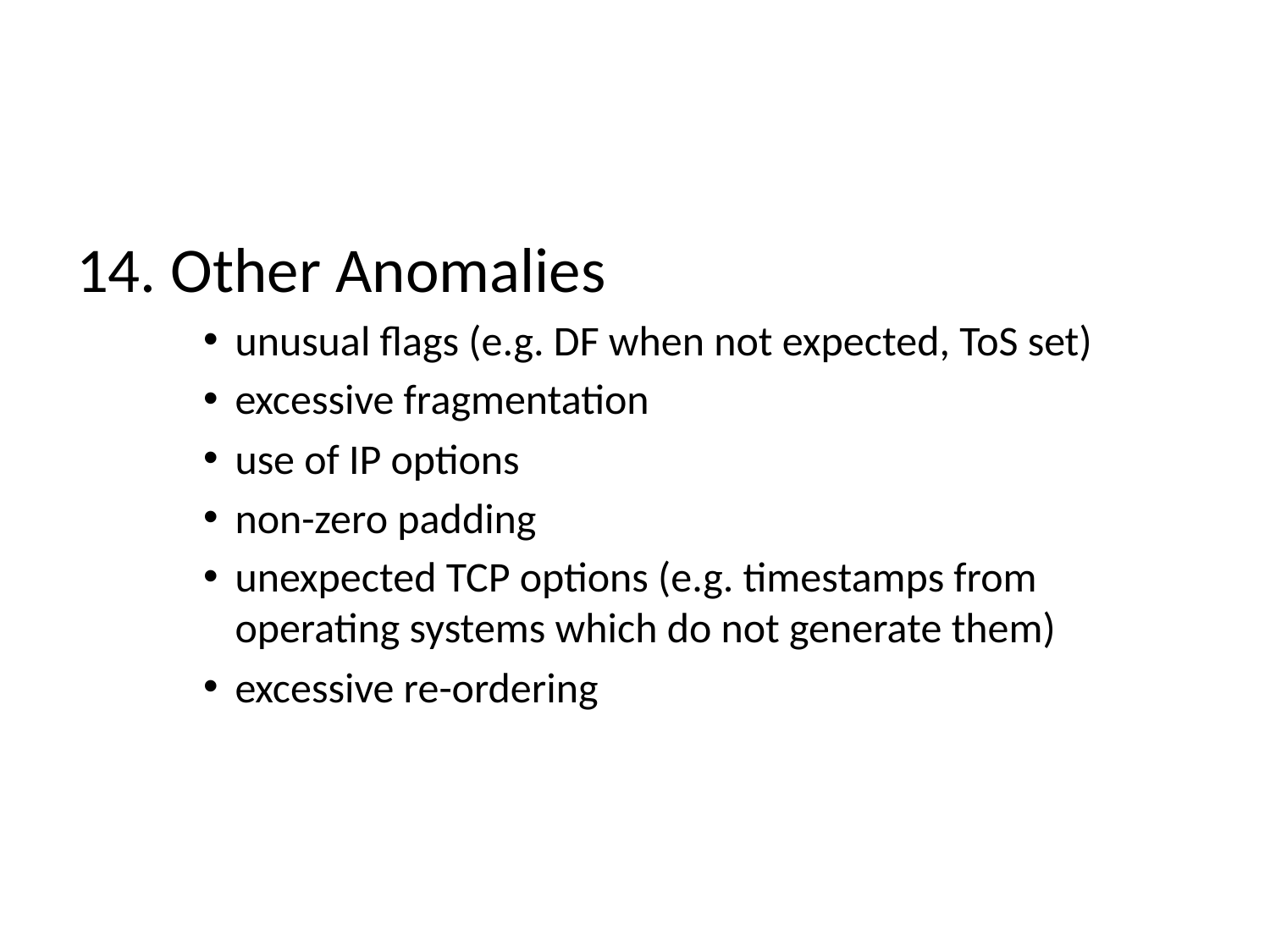

14. Other Anomalies
unusual flags (e.g. DF when not expected, ToS set)
excessive fragmentation
use of IP options
non-zero padding
unexpected TCP options (e.g. timestamps from operating systems which do not generate them)
excessive re-ordering